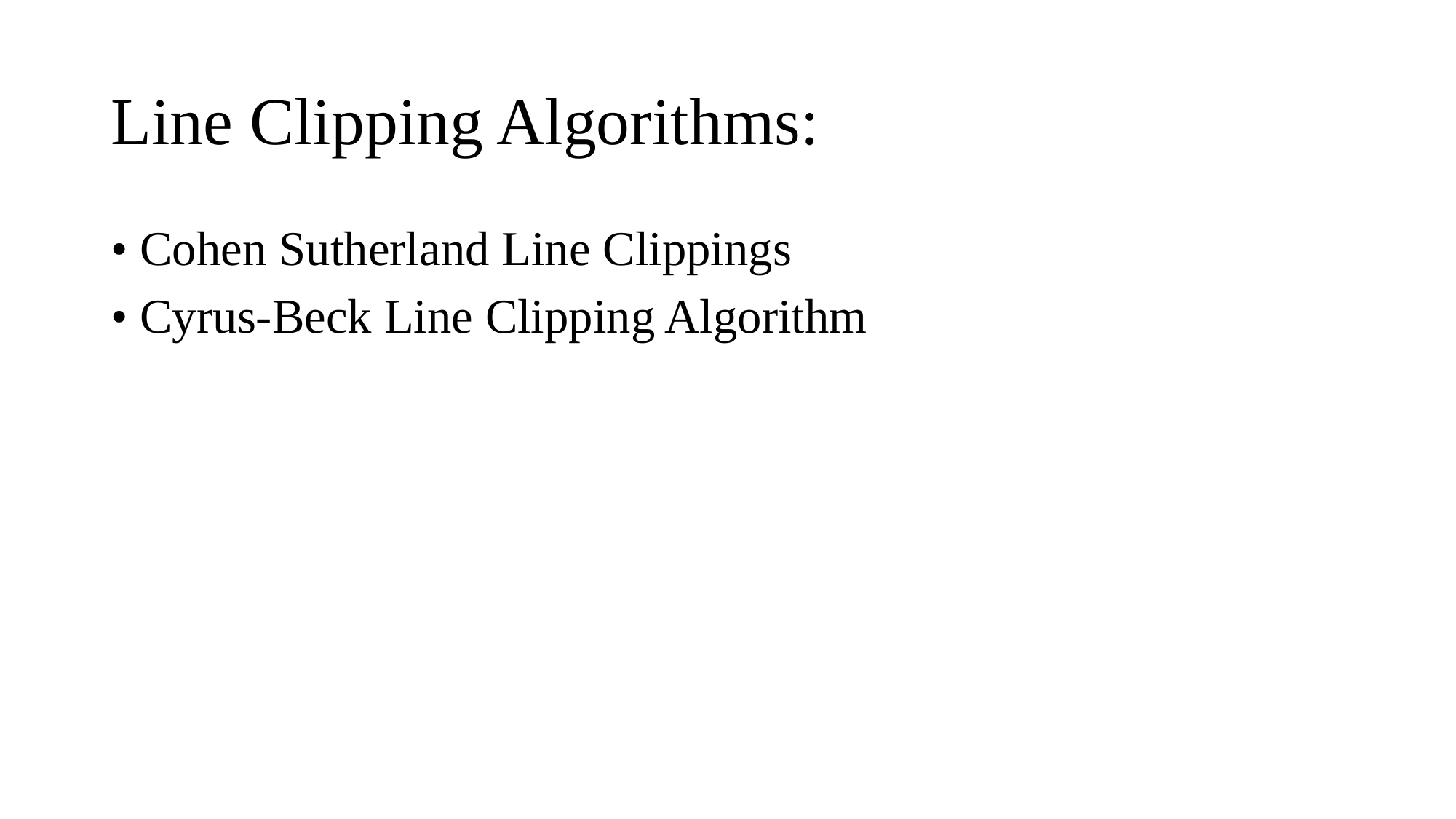

# Line Clipping Algorithms:
• Cohen Sutherland Line Clippings
• Cyrus-Beck Line Clipping Algorithm